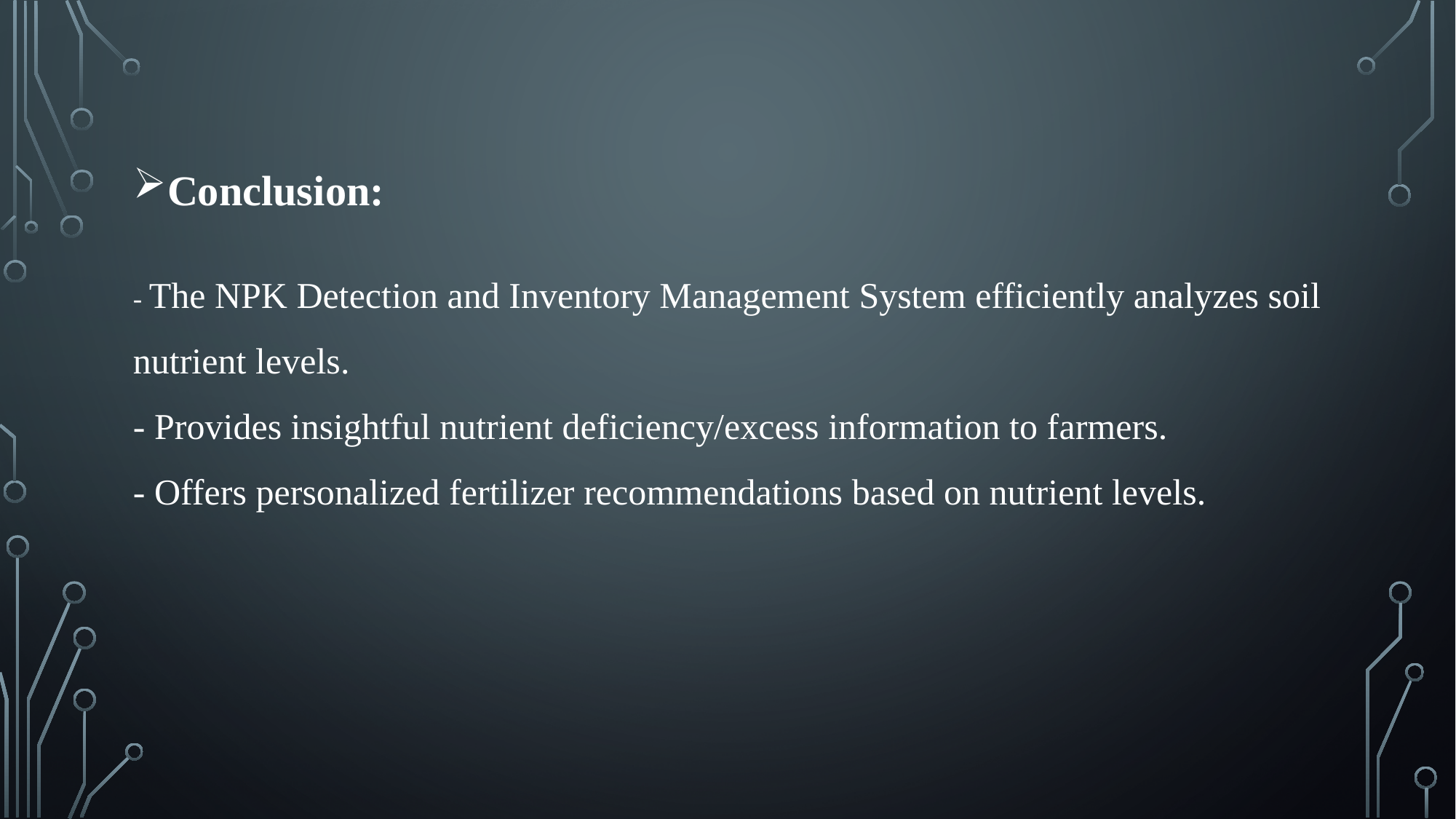

Conclusion:

- The NPK Detection and Inventory Management System efficiently analyzes soil nutrient levels.
- Provides insightful nutrient deficiency/excess information to farmers.
- Offers personalized fertilizer recommendations based on nutrient levels.